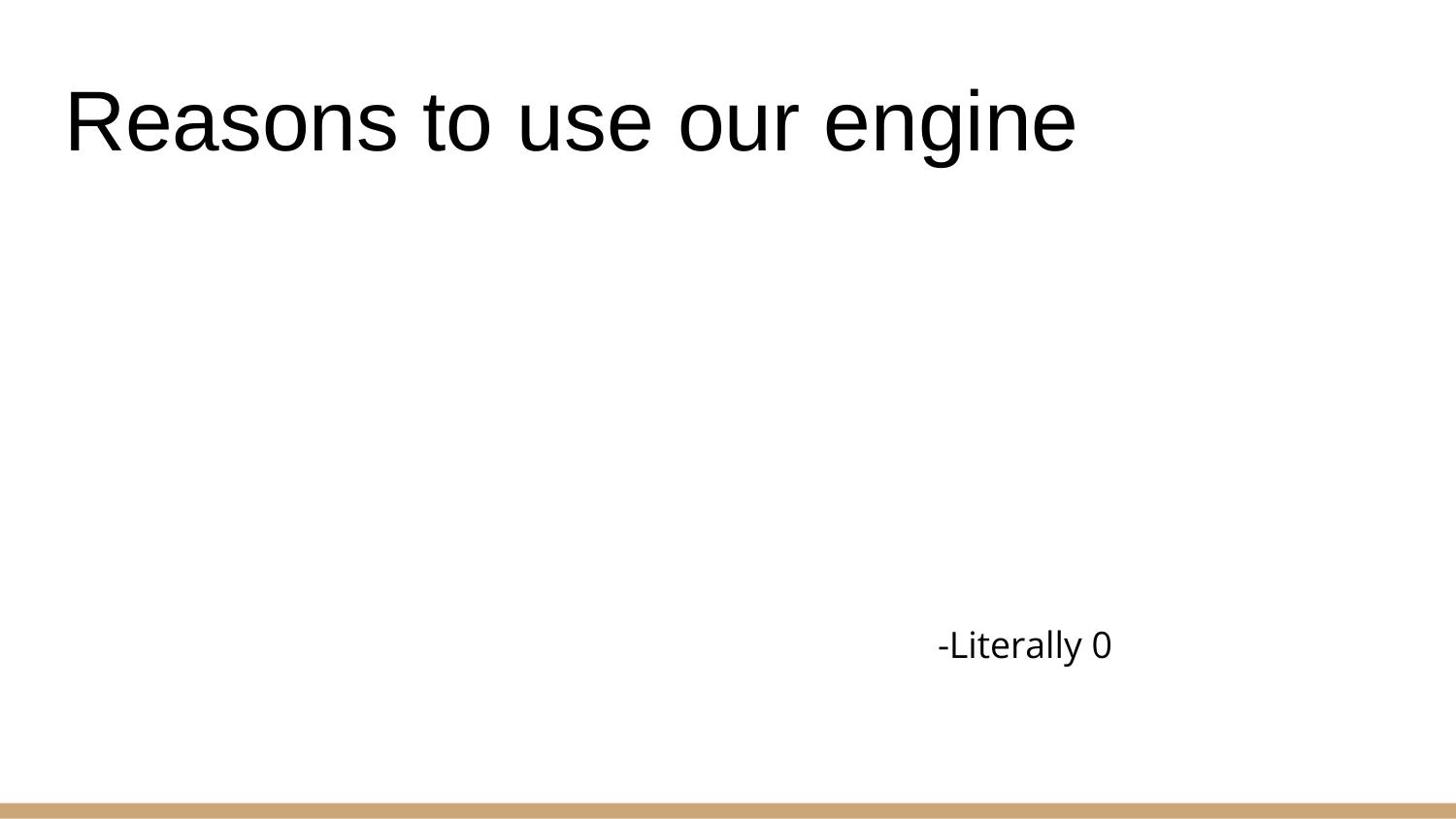

# Reasons to use our engine

-Literally 0